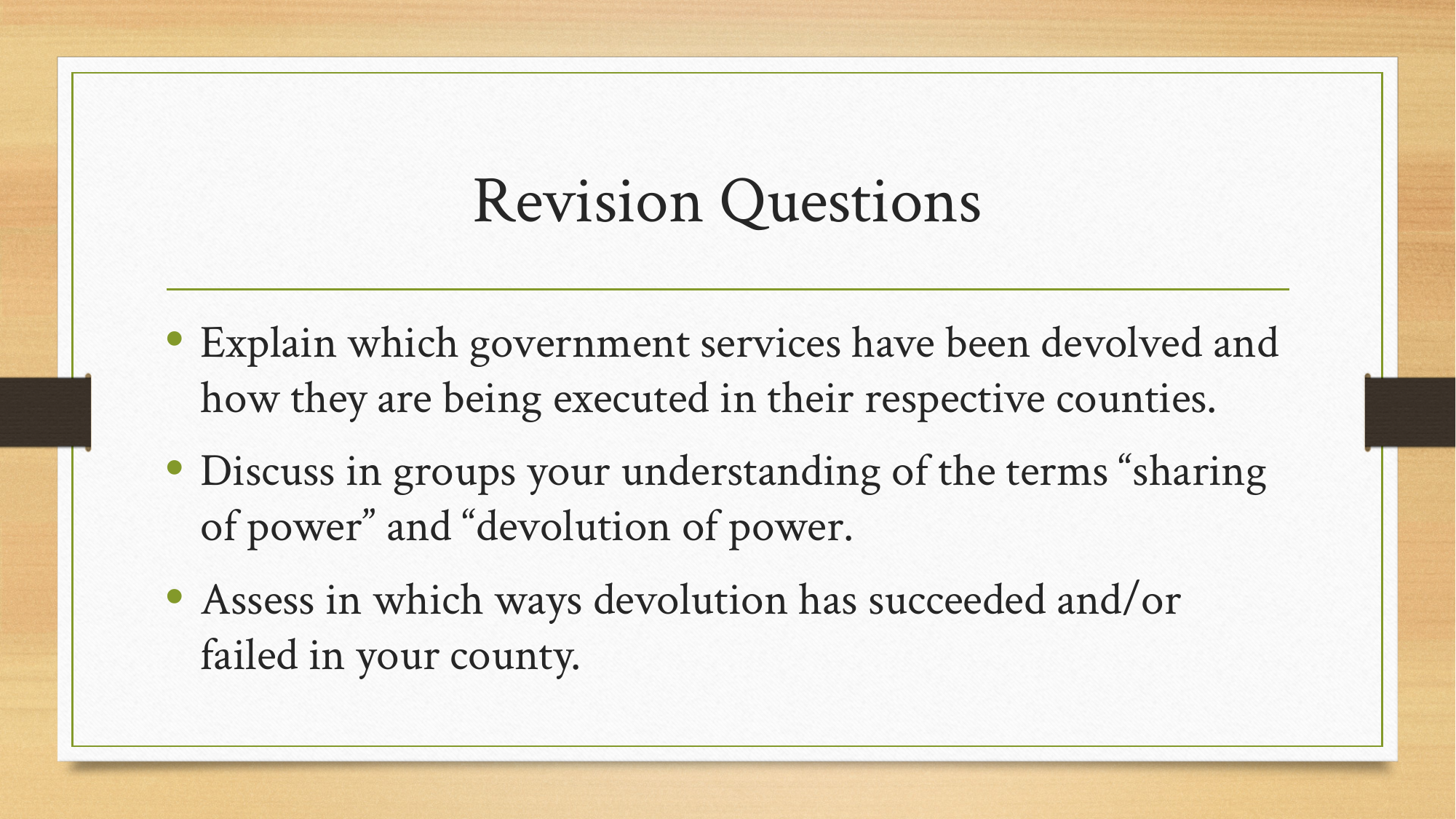

# Revision Questions
Explain which government services have been devolved and how they are being executed in their respective counties.
Discuss in groups your understanding of the terms “sharing of power” and “devolution of power.
Assess in which ways devolution has succeeded and/or failed in your county.